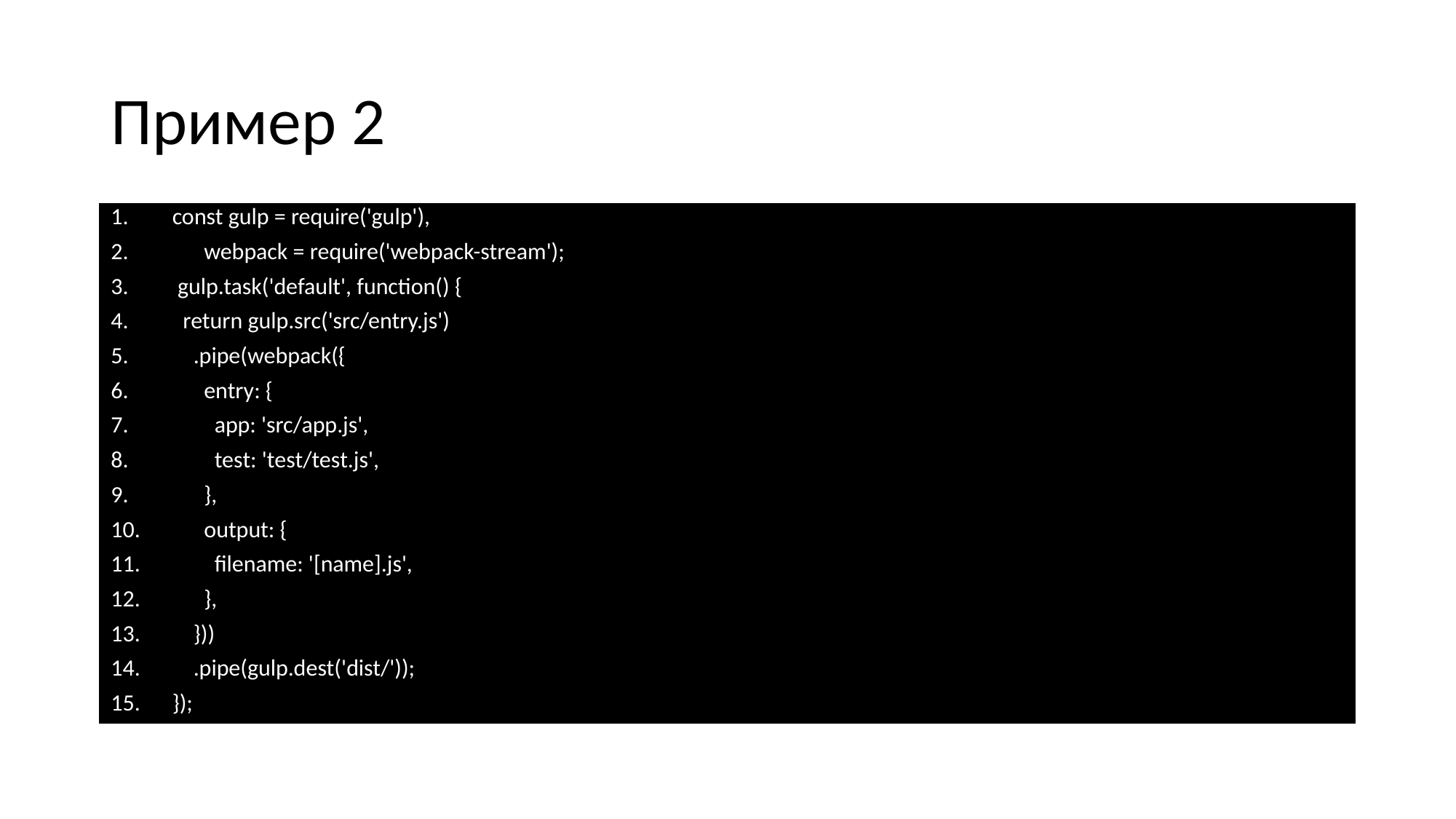

# Пример 2
const gulp = require('gulp'),
      webpack = require('webpack-stream');
 gulp.task('default', function() {
  return gulp.src('src/entry.js')
    .pipe(webpack({
      entry: {
        app: 'src/app.js',
        test: 'test/test.js',
      },
      output: {
        filename: '[name].js',
      },
    }))
    .pipe(gulp.dest('dist/'));
});